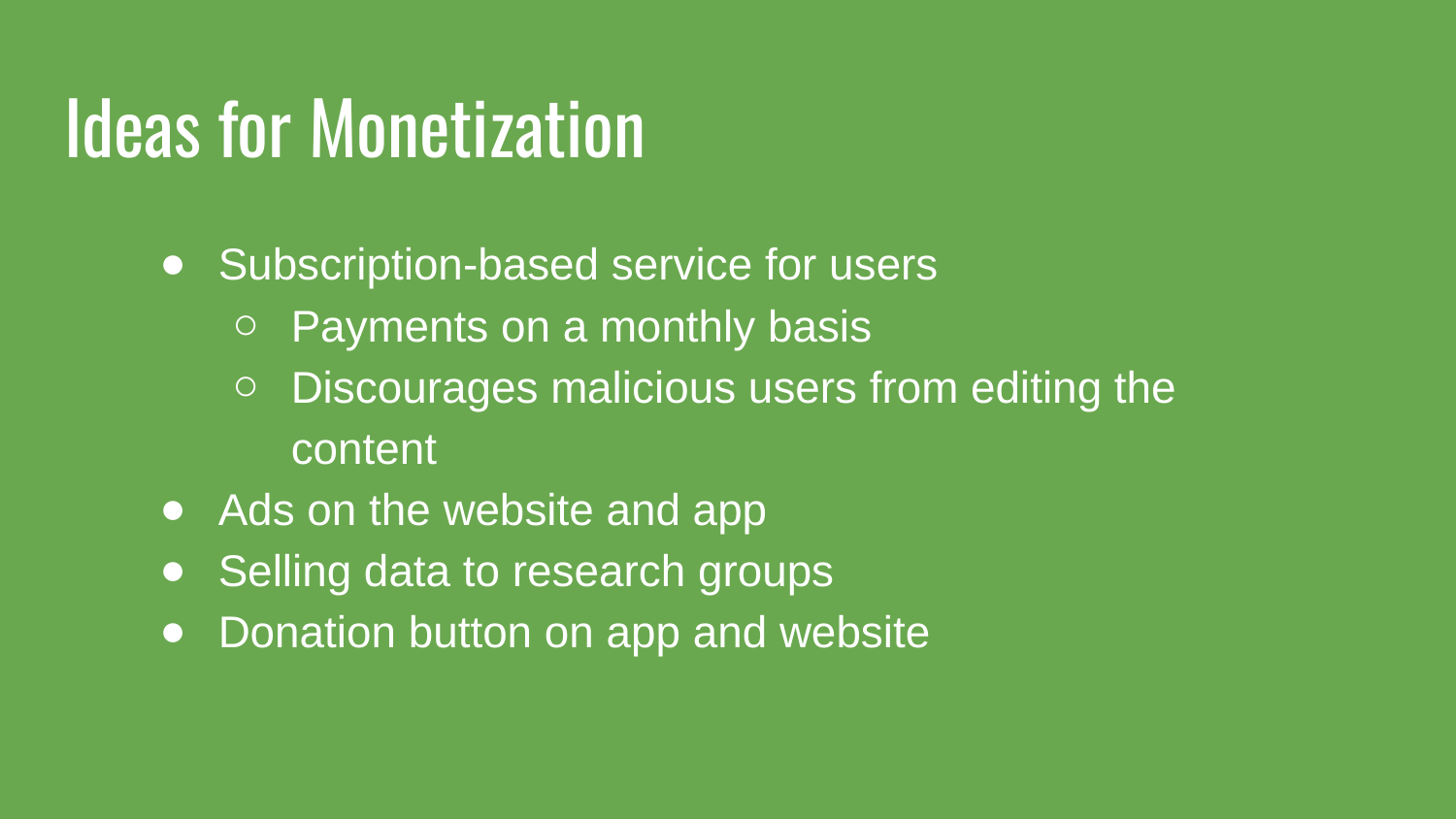

# Ideas for Monetization
Subscription-based service for users
Payments on a monthly basis
Discourages malicious users from editing the content
Ads on the website and app
Selling data to research groups
Donation button on app and website